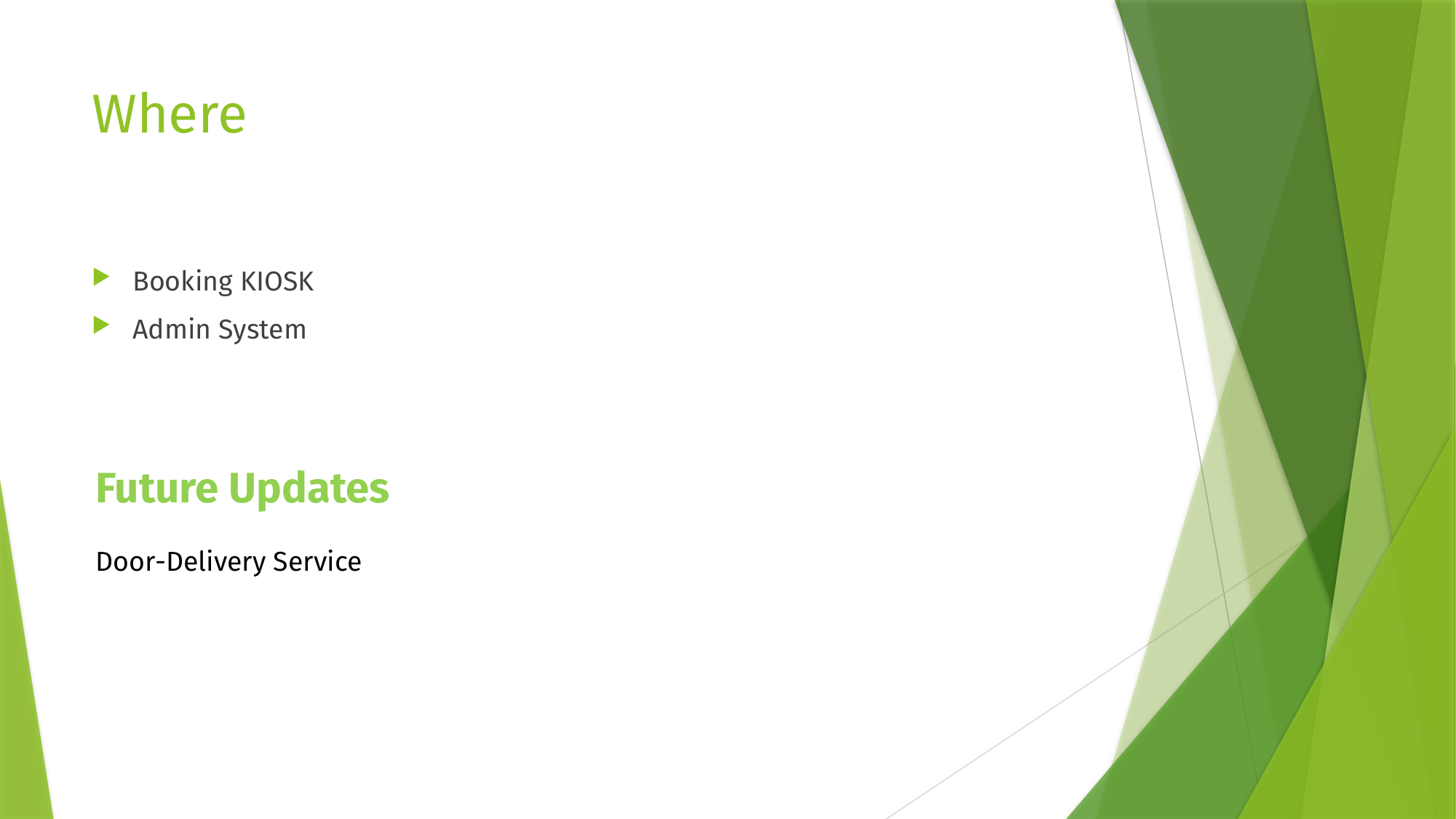

# Where
Booking KIOSK
Admin System

Future Updates

Door-Delivery Service